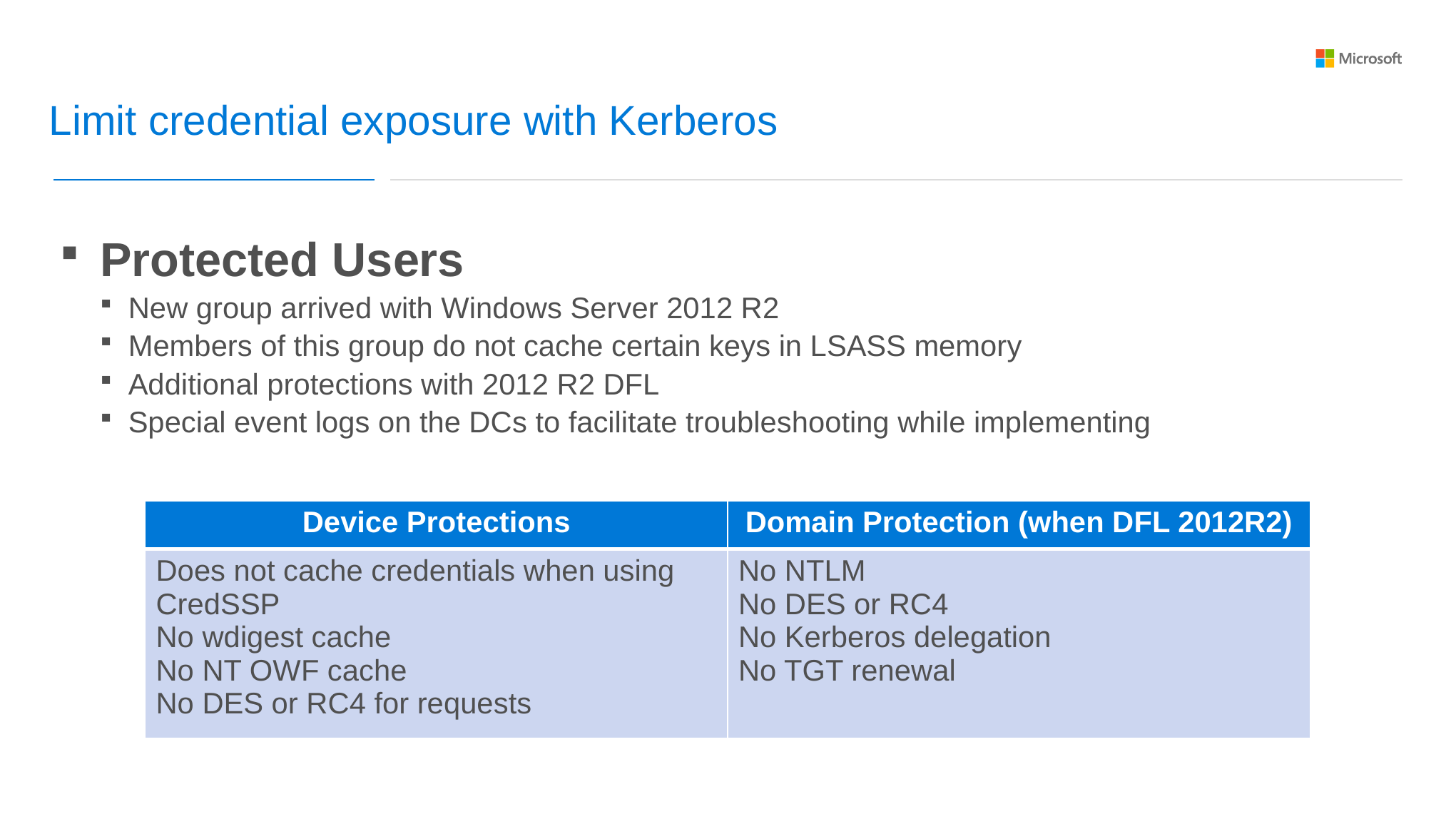

Limit credential exposure with Kerberos
Protected Users
New group arrived with Windows Server 2012 R2
Members of this group do not cache certain keys in LSASS memory
Additional protections with 2012 R2 DFL
Special event logs on the DCs to facilitate troubleshooting while implementing

| Device Protections | Domain Protection (when DFL 2012R2) |
| --- | --- |
| Does not cache credentials when using CredSSP No wdigest cache No NT OWF cache No DES or RC4 for requests | No NTLM No DES or RC4 No Kerberos delegation No TGT renewal |